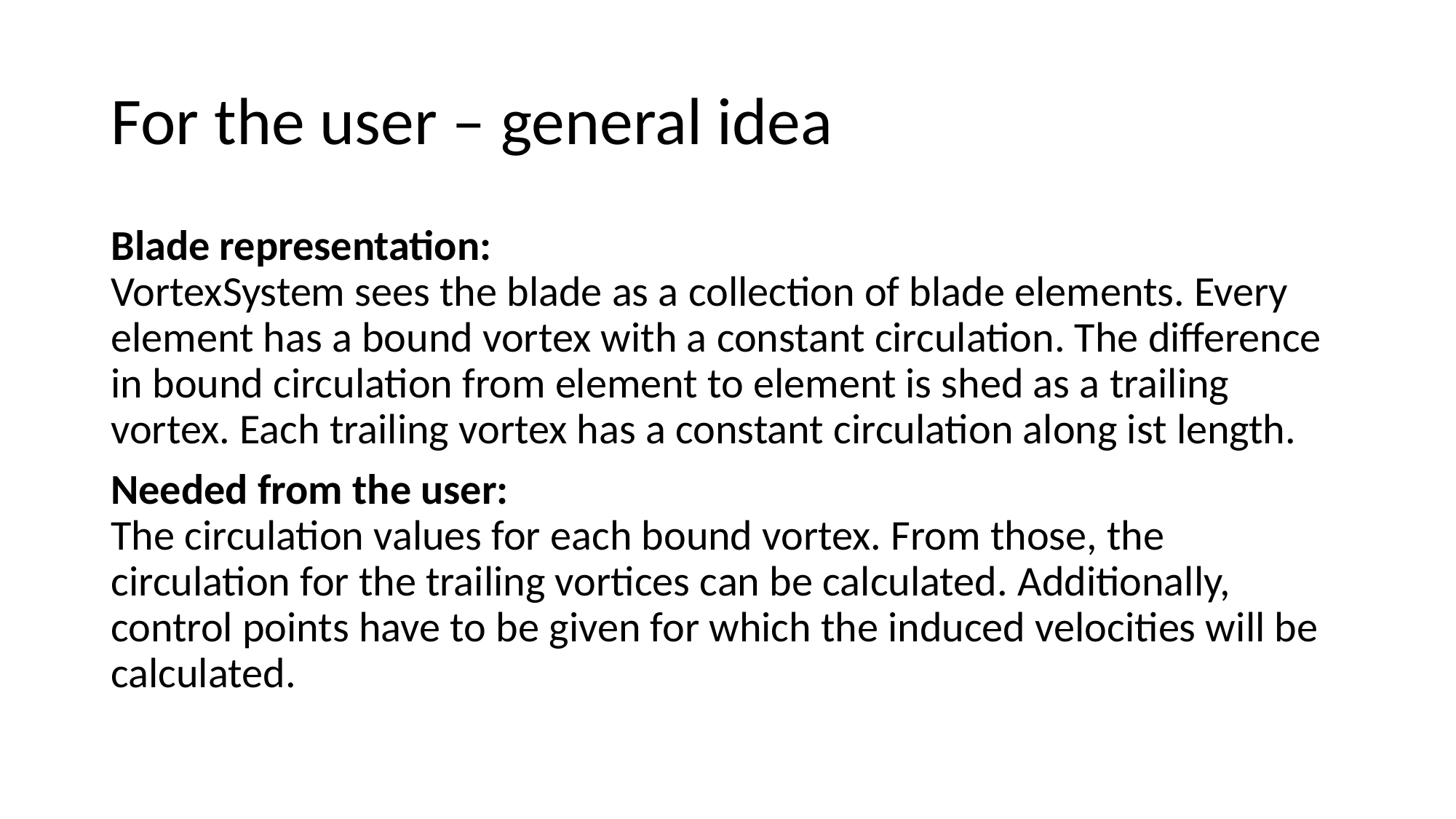

# For the user – general idea
Blade representation:
VortexSystem sees the blade as a collection of blade elements. Every element has a bound vortex with a constant circulation. The difference in bound circulation from element to element is shed as a trailing vortex. Each trailing vortex has a constant circulation along ist length.
Needed from the user:
The circulation values for each bound vortex. From those, the circulation for the trailing vortices can be calculated. Additionally, control points have to be given for which the induced velocities will be calculated.